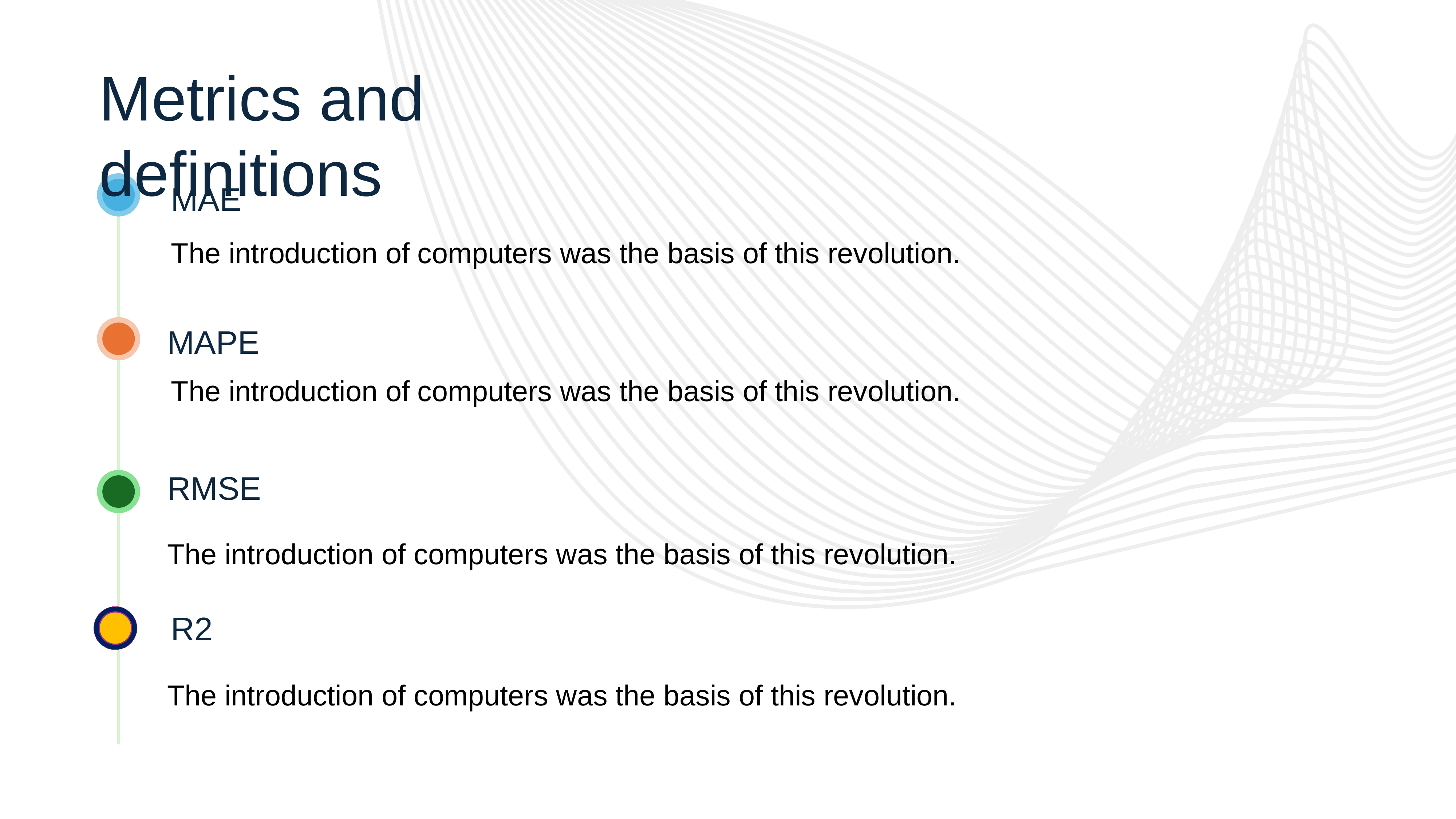

Metrics and definitions
MAE

The introduction of computers was the basis of this revolution.
MAPE

The introduction of computers was the basis of this revolution.
RMSE

The introduction of computers was the basis of this revolution.
R2

The introduction of computers was the basis of this revolution.